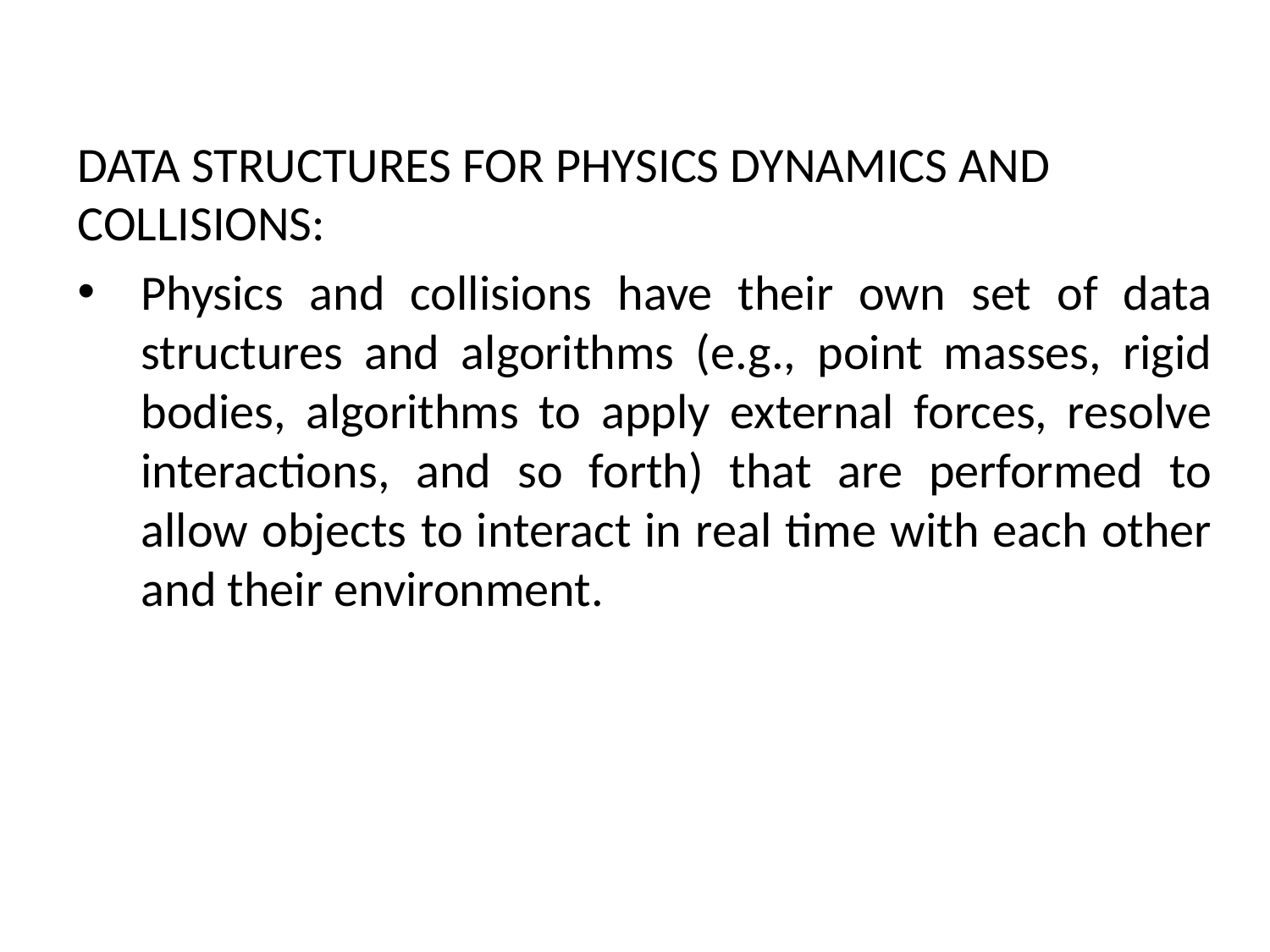

DATA STRUCTURES FOR PHYSICS DYNAMICS AND COLLISIONS:
Physics and collisions have their own set of data structures and algorithms (e.g., point masses, rigid bodies, algorithms to apply external forces, resolve interactions, and so forth) that are performed to allow objects to interact in real time with each other and their environment.
# Data Structures and Algorithms for Game Programming